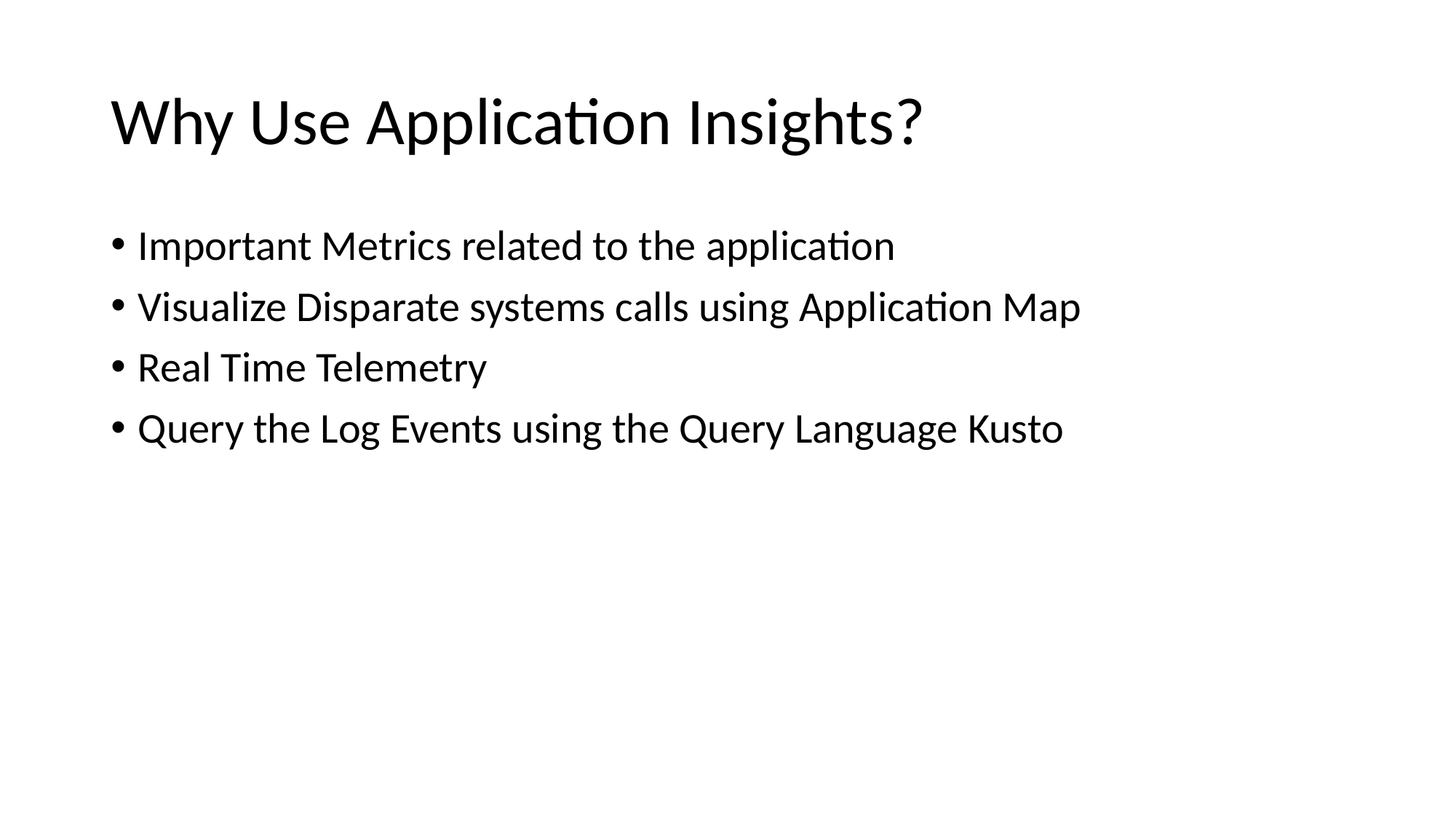

# Why Use Application Insights?
Important Metrics related to the application
Visualize Disparate systems calls using Application Map
Real Time Telemetry
Query the Log Events using the Query Language Kusto